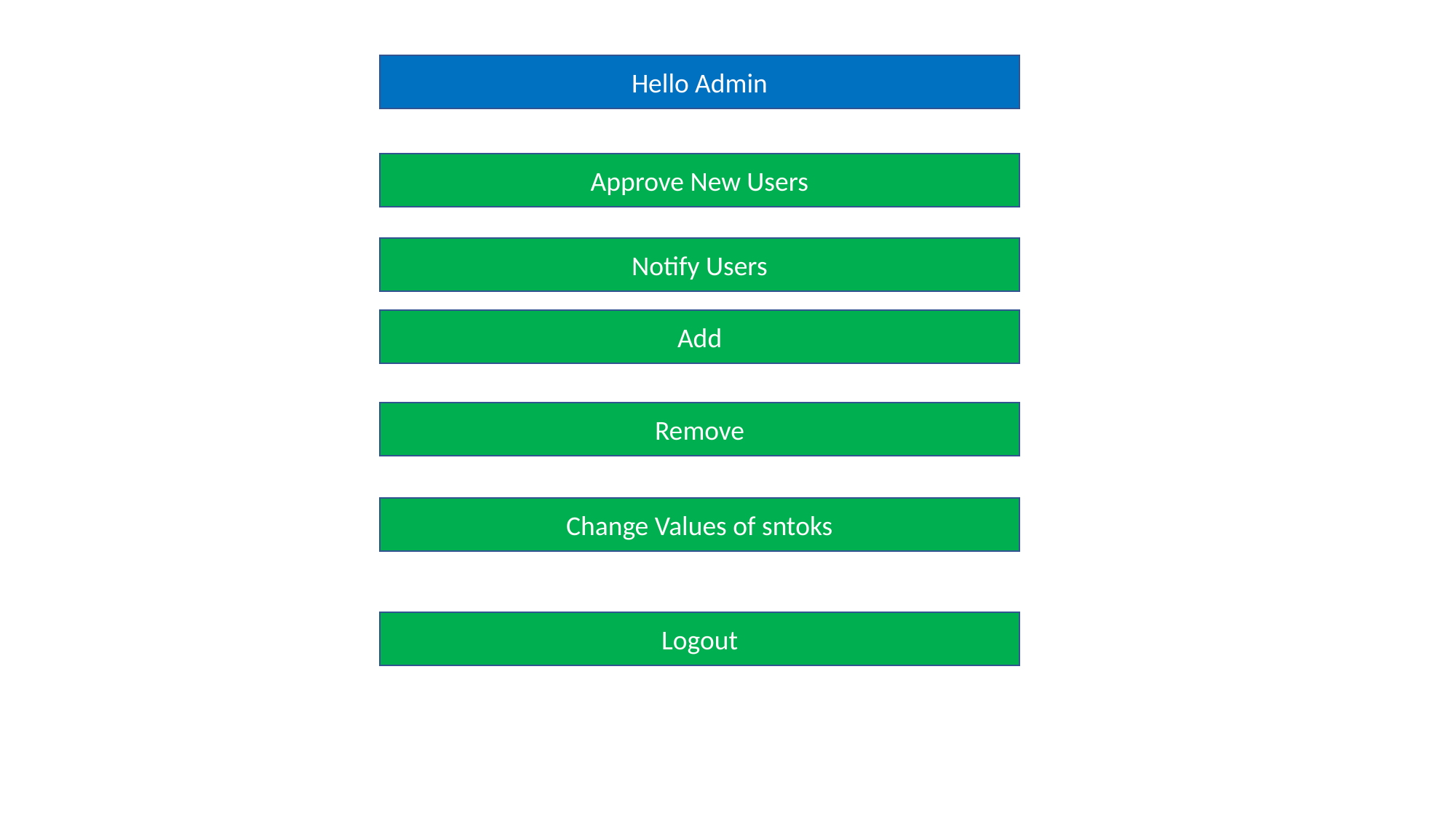

Hello Admin
Approve New Users
Notify Users
Add
Remove
Change Values of sntoks
Logout